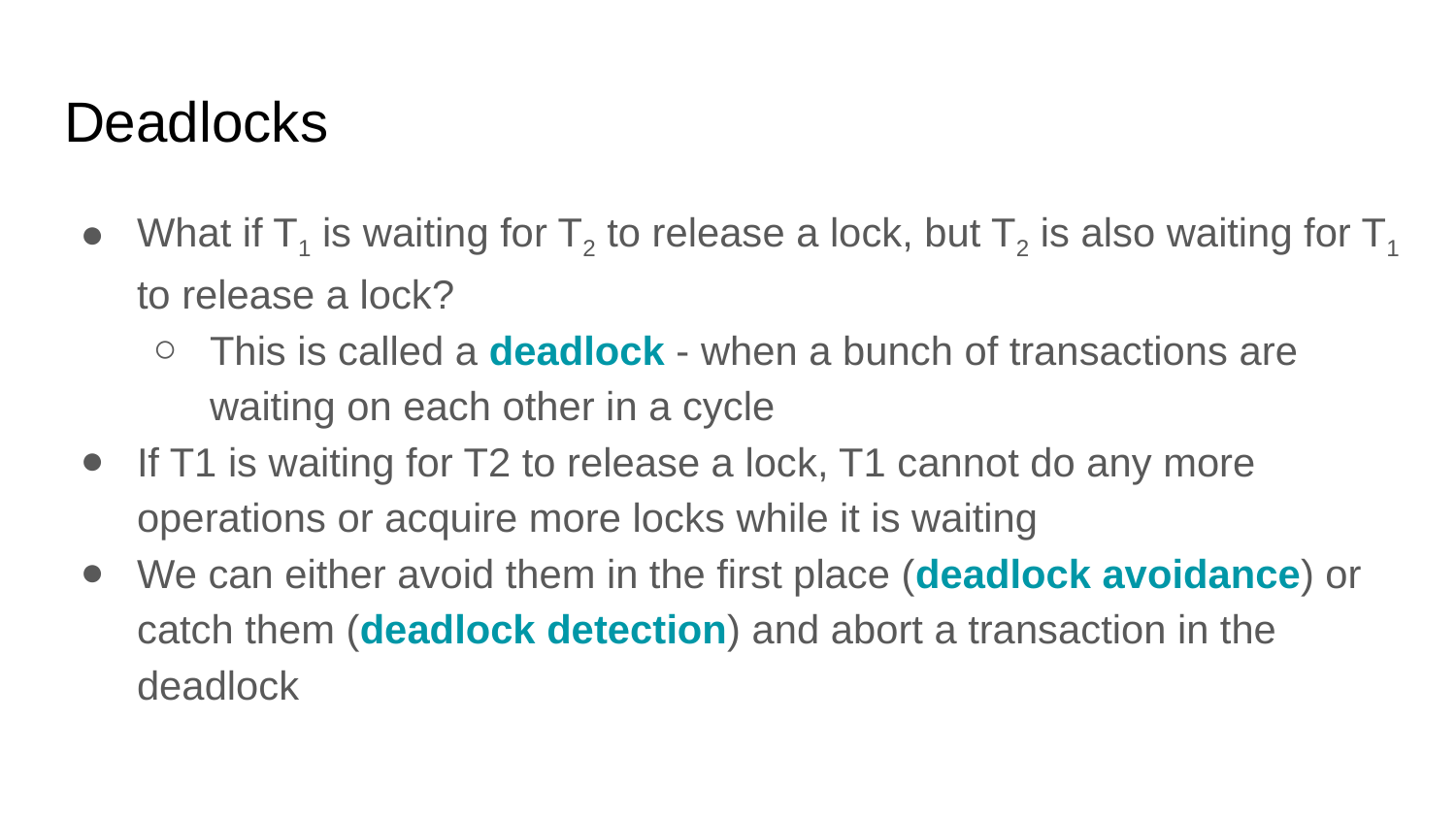

# Deadlocks
What if T1 is waiting for T2 to release a lock, but T2 is also waiting for T1 to release a lock?
This is called a deadlock - when a bunch of transactions are waiting on each other in a cycle
If T1 is waiting for T2 to release a lock, T1 cannot do any more operations or acquire more locks while it is waiting
We can either avoid them in the first place (deadlock avoidance) or catch them (deadlock detection) and abort a transaction in the deadlock